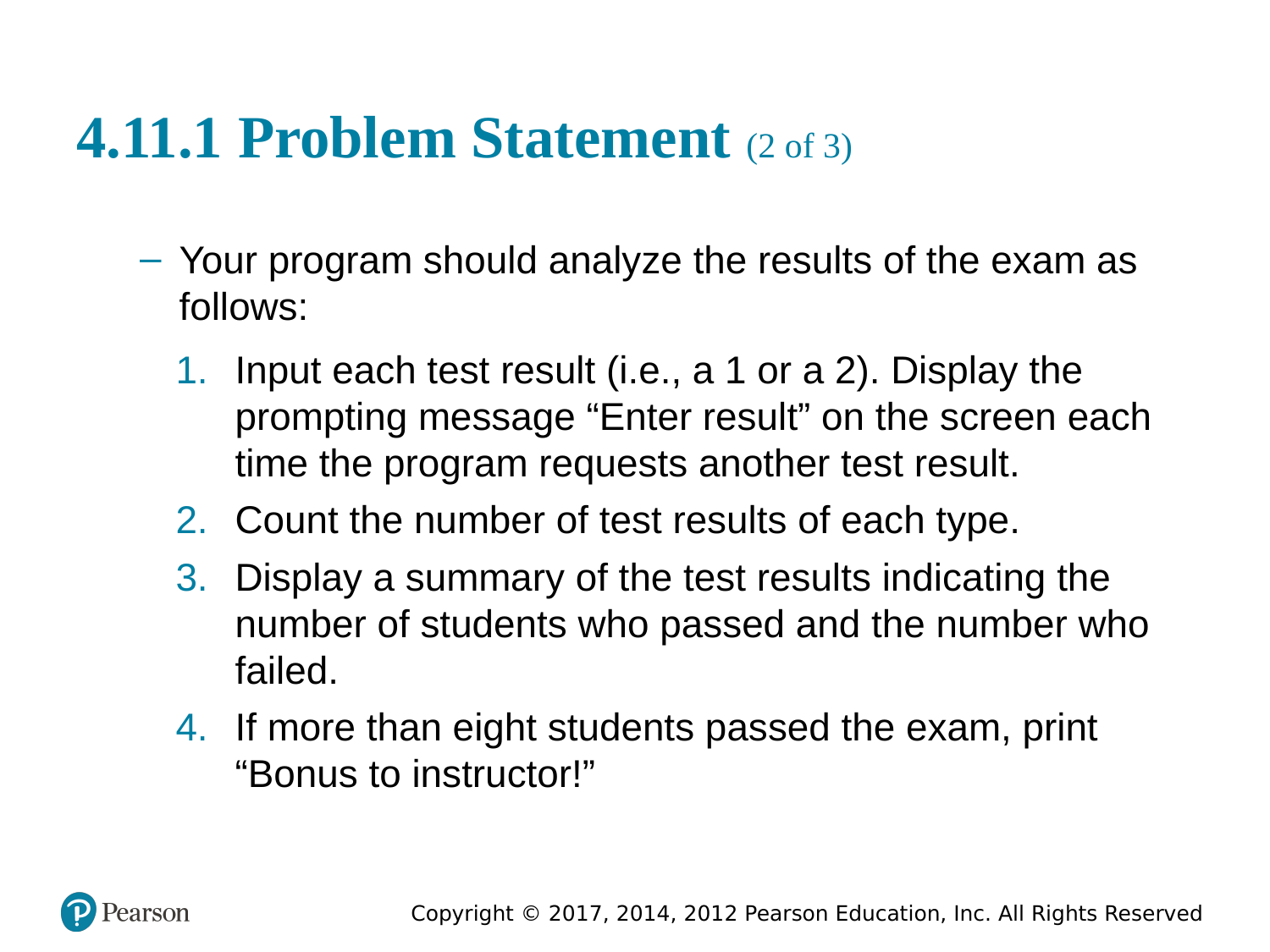

# 4.11.1 Problem Statement (2 of 3)
Your program should analyze the results of the exam as follows:
Input each test result (i.e., a 1 or a 2). Display the prompting message “Enter result” on the screen each time the program requests another test result.
Count the number of test results of each type.
Display a summary of the test results indicating the number of students who passed and the number who failed.
If more than eight students passed the exam, print “Bonus to instructor!”